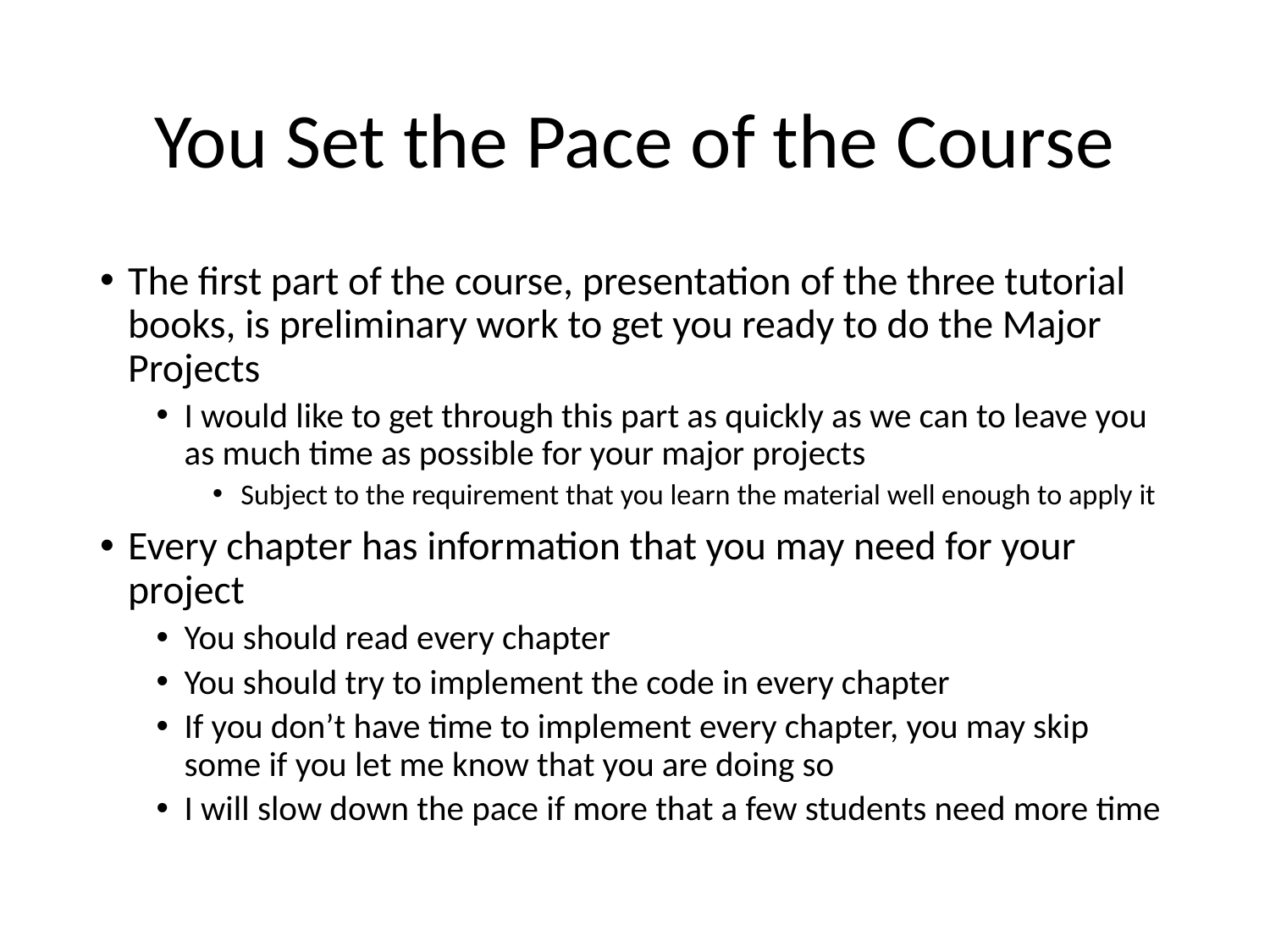

# You Set the Pace of the Course
The first part of the course, presentation of the three tutorial books, is preliminary work to get you ready to do the Major Projects
I would like to get through this part as quickly as we can to leave you as much time as possible for your major projects
Subject to the requirement that you learn the material well enough to apply it
Every chapter has information that you may need for your project
You should read every chapter
You should try to implement the code in every chapter
If you don’t have time to implement every chapter, you may skip some if you let me know that you are doing so
I will slow down the pace if more that a few students need more time